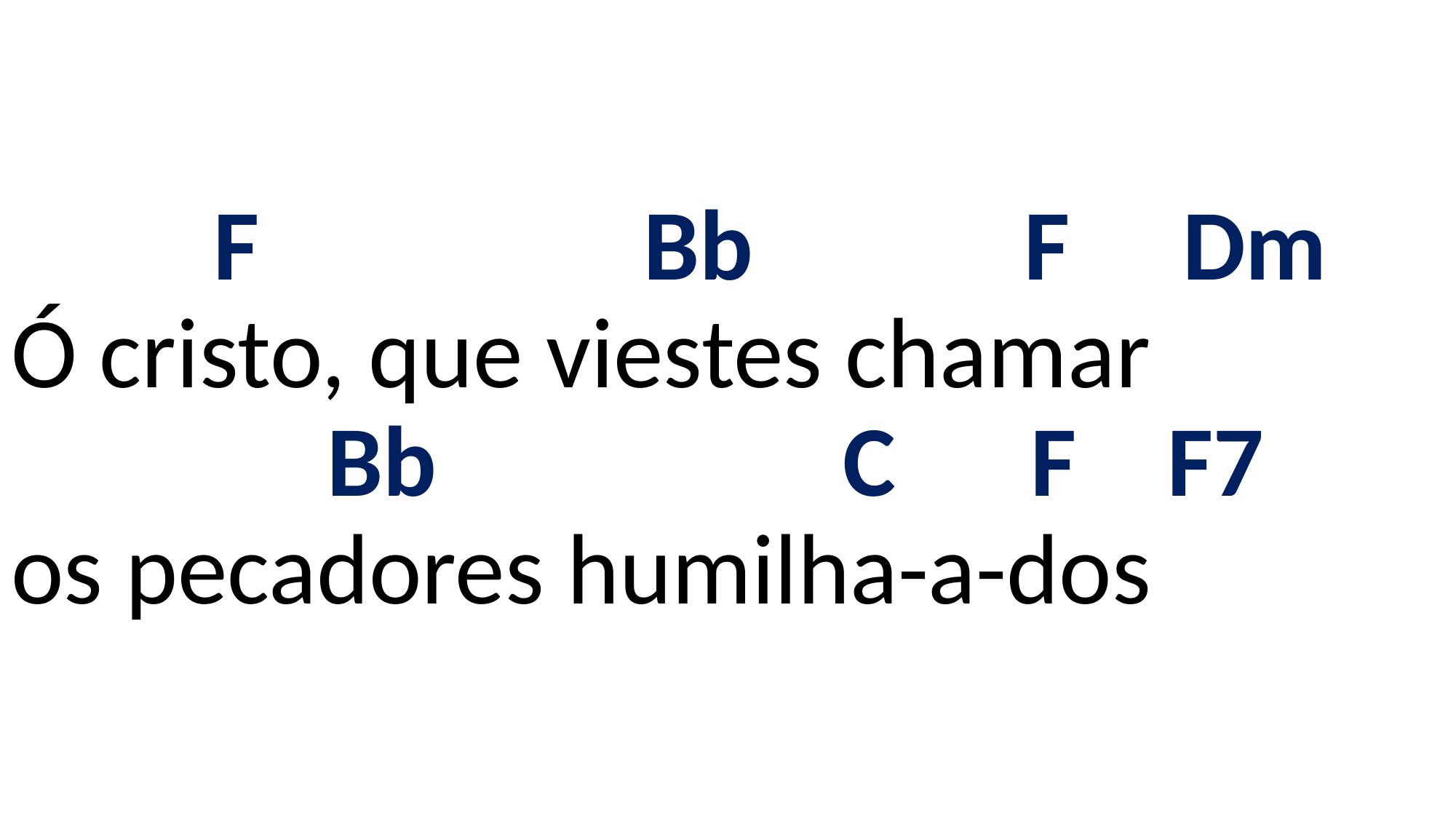

# F                 Bb            F     Dm Ó cristo, que viestes chamar Bb                  C      F    F7 os pecadores humilha-a-dos